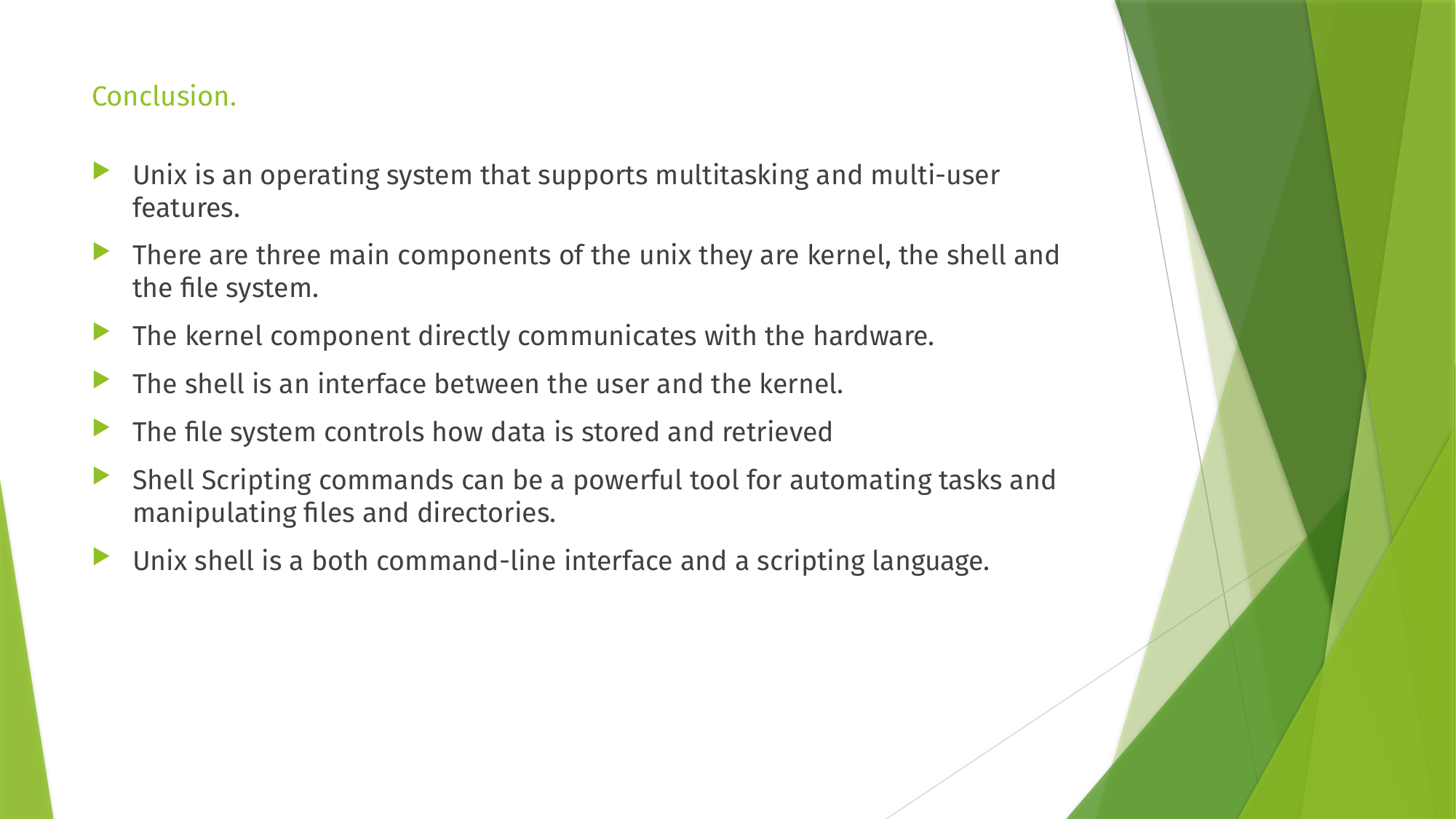

# Conclusion.
Unix is an operating system that supports multitasking and multi-user features.
There are three main components of the unix they are kernel, the shell and the file system.
The kernel component directly communicates with the hardware.
The shell is an interface between the user and the kernel.
The file system controls how data is stored and retrieved
Shell Scripting commands can be a powerful tool for automating tasks and manipulating files and directories.
Unix shell is a both command-line interface and a scripting language.